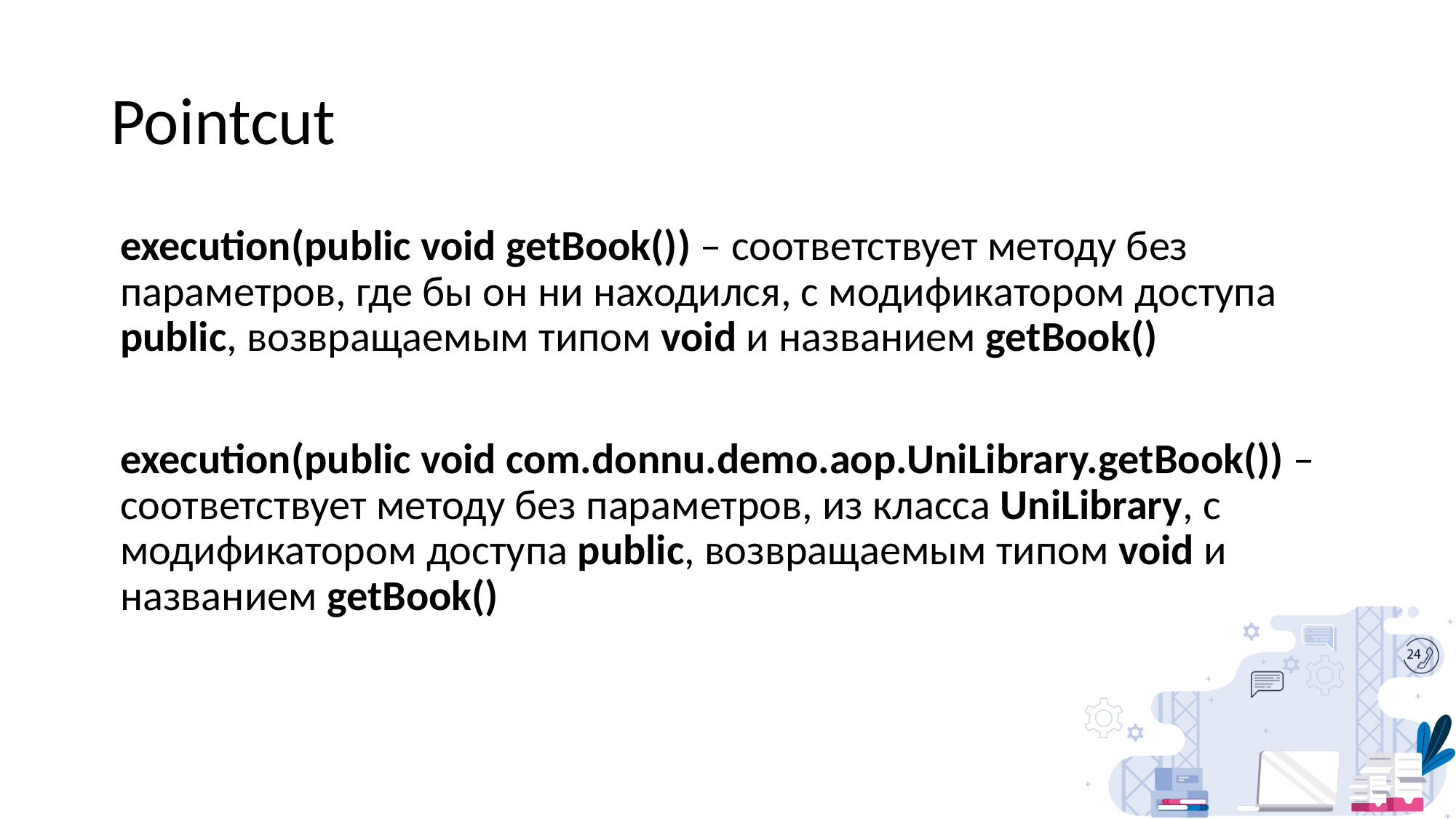

# Pointcut
execution(public void getBook()) – соответствует методу без параметров, где бы он ни находился, с модификатором доступа public, возвращаемым типом void и названием getBook()

execution(public void com.donnu.demo.aop.UniLibrary.getBook()) – соответствует методу без параметров, из класса UniLibrary, с модификатором доступа public, возвращаемым типом void и названием getBook()